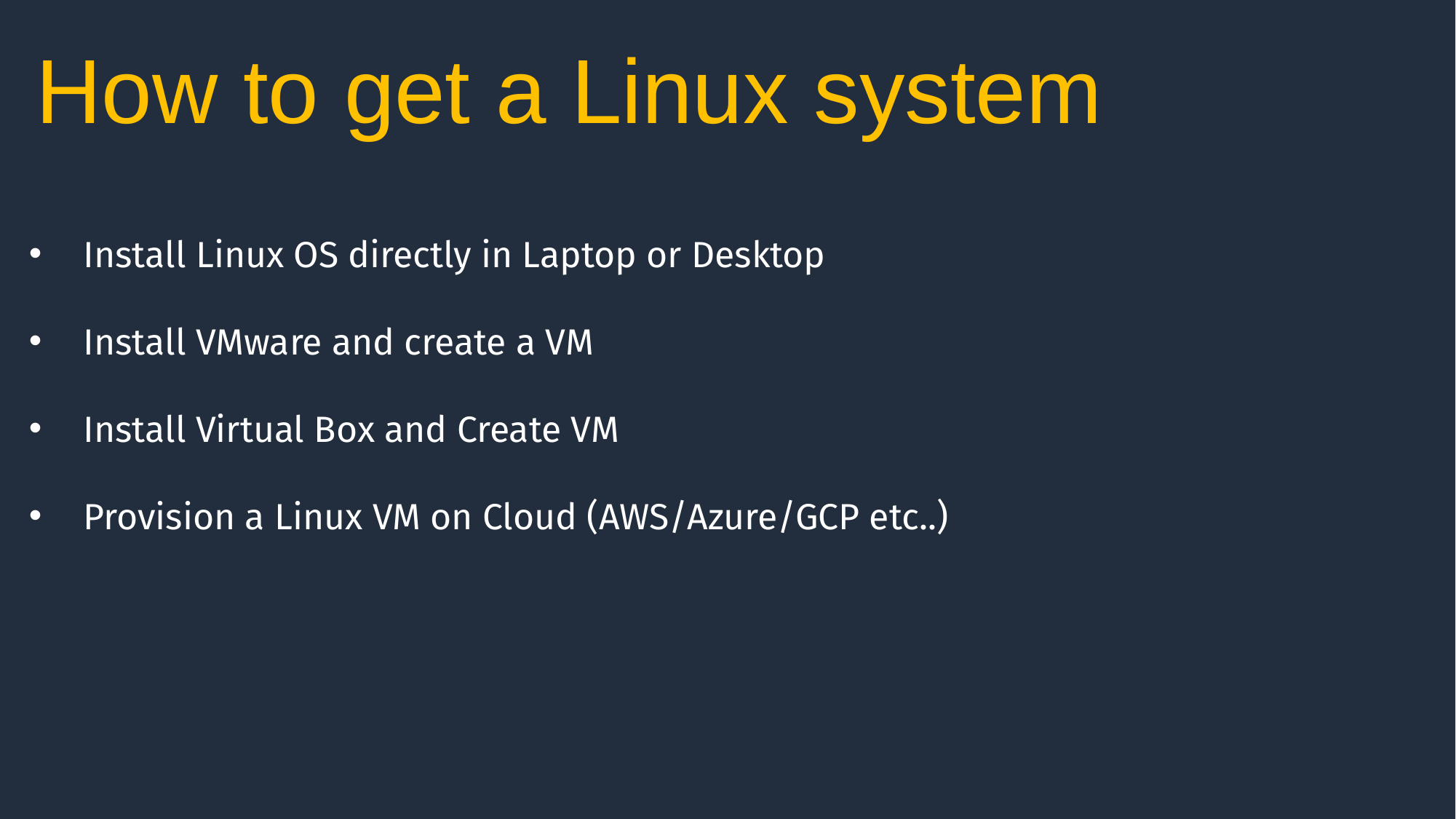

How to get a Linux system
Install Linux OS directly in Laptop or Desktop
Install VMware and create a VM
Install Virtual Box and Create VM
Provision a Linux VM on Cloud (AWS/Azure/GCP etc..)